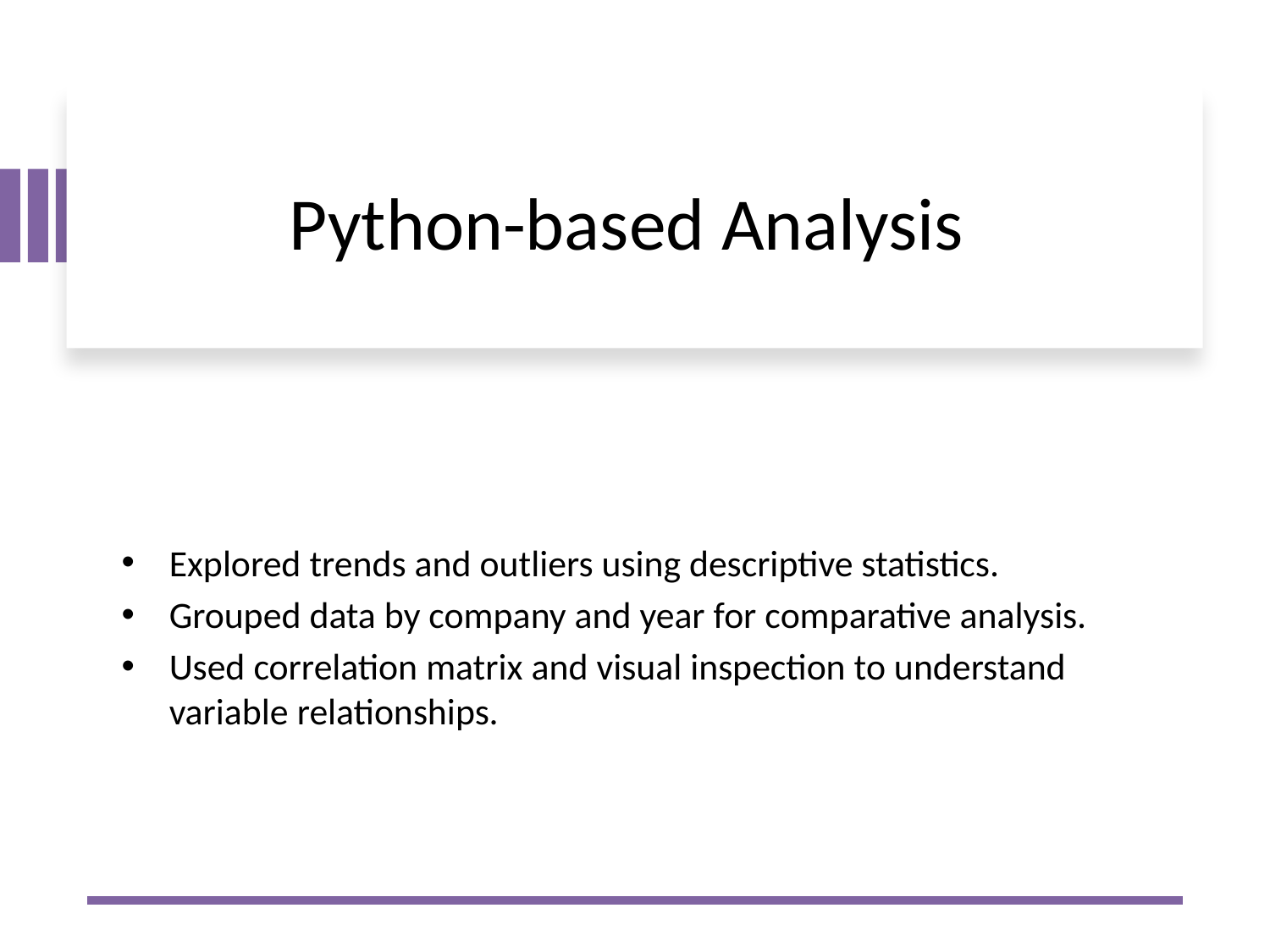

# Python-based Analysis

Explored trends and outliers using descriptive statistics.
Grouped data by company and year for comparative analysis.
Used correlation matrix and visual inspection to understand variable relationships.